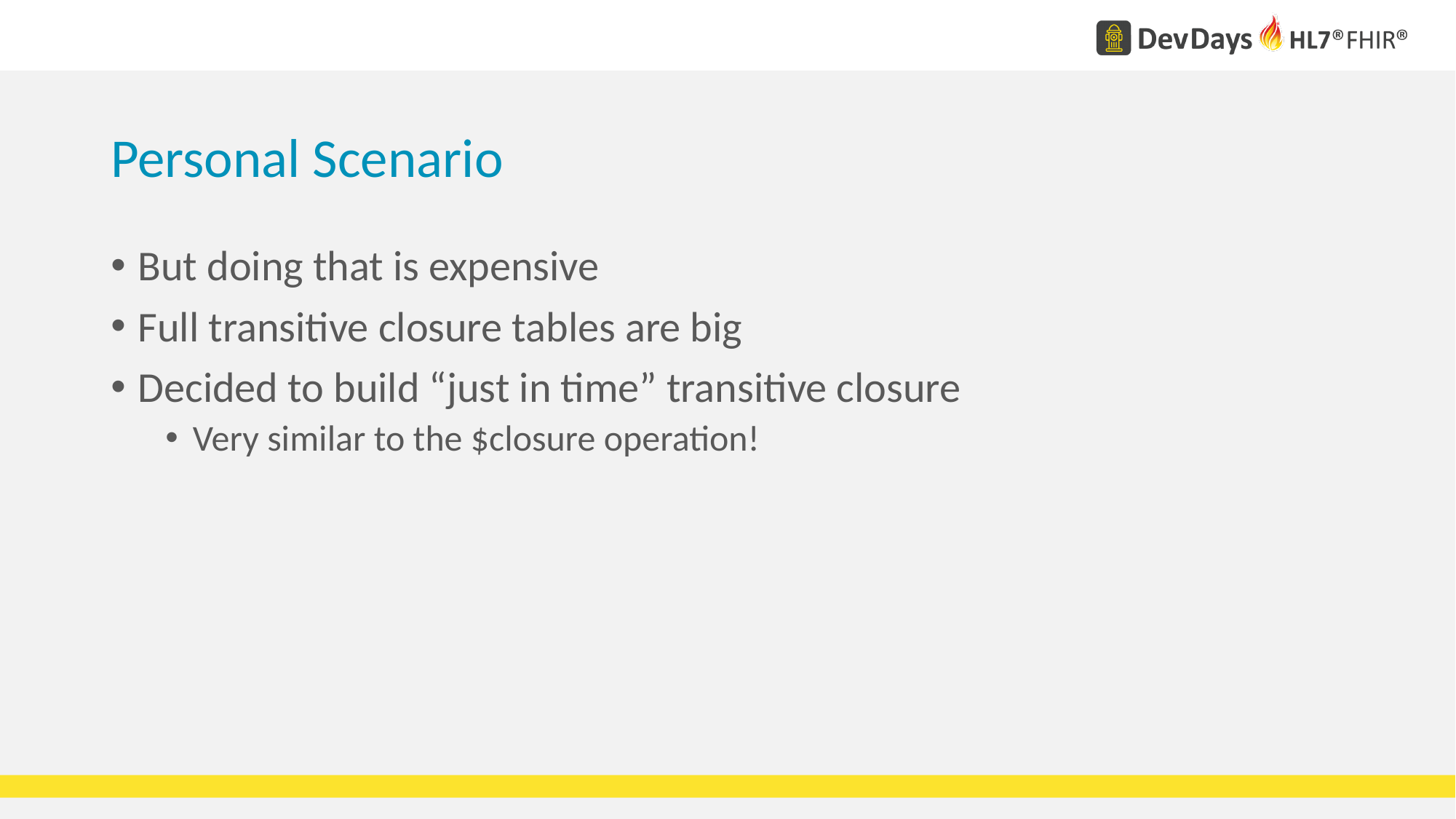

# Personal Scenario
But doing that is expensive
Full transitive closure tables are big
Decided to build “just in time” transitive closure
Very similar to the $closure operation!